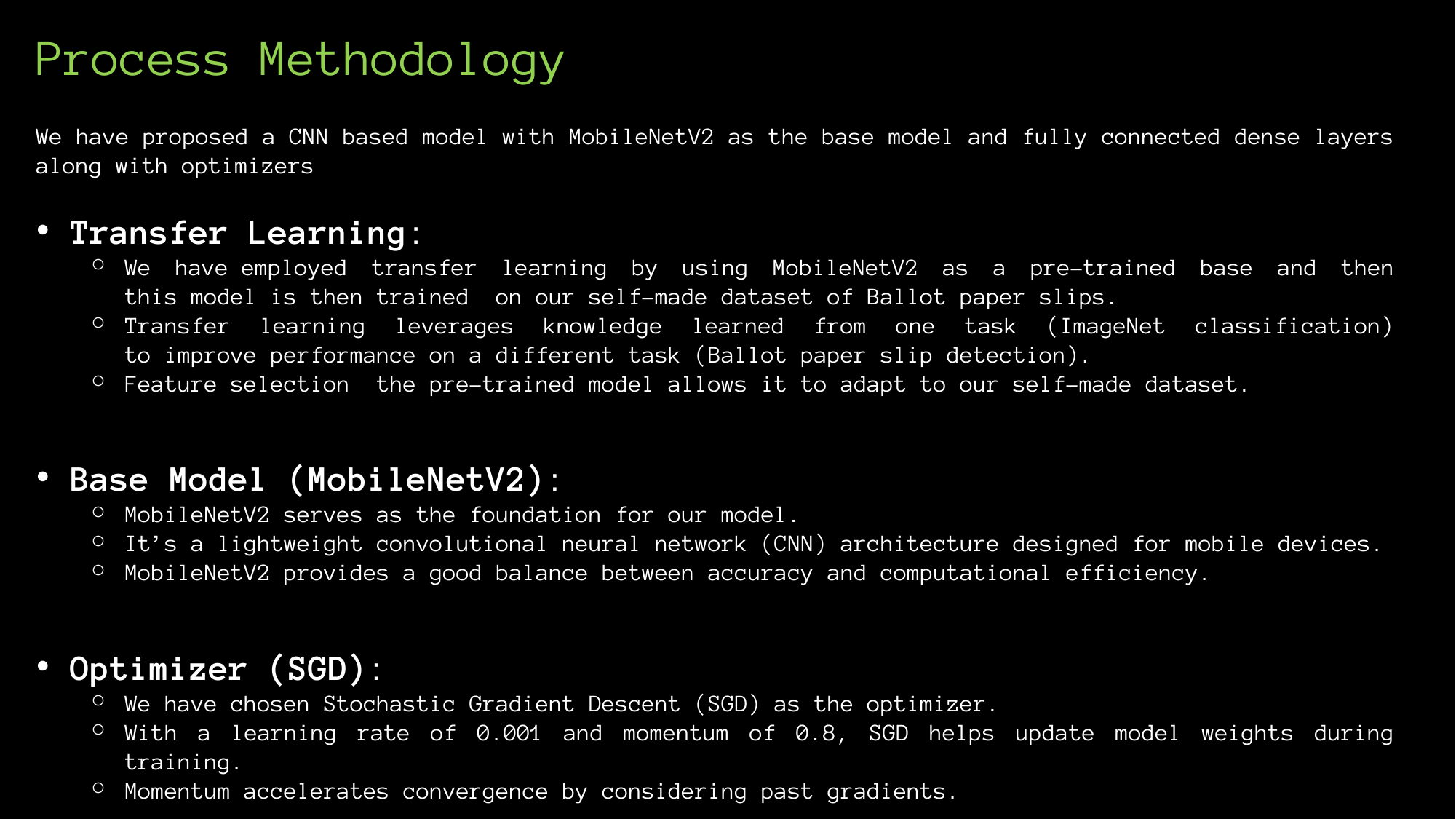

# Process Methodology
We have proposed a CNN based model with MobileNetV2 as the base model and fully connected dense layers along with optimizers

Transfer Learning:
We have employed transfer learning by using MobileNetV2 as a pre-trained base and then this model is then trained  on our self-made dataset of Ballot paper slips.
Transfer learning leverages knowledge learned from one task (ImageNet classification) to improve performance on a different task (Ballot paper slip detection).
Feature selection  the pre-trained model allows it to adapt to our self-made dataset.

Base Model (MobileNetV2):
MobileNetV2 serves as the foundation for our model.
It’s a lightweight convolutional neural network (CNN) architecture designed for mobile devices.
MobileNetV2 provides a good balance between accuracy and computational efficiency.

Optimizer (SGD):
We have chosen Stochastic Gradient Descent (SGD) as the optimizer.
With a learning rate of 0.001 and momentum of 0.8, SGD helps update model weights during training.
Momentum accelerates convergence by considering past gradients.